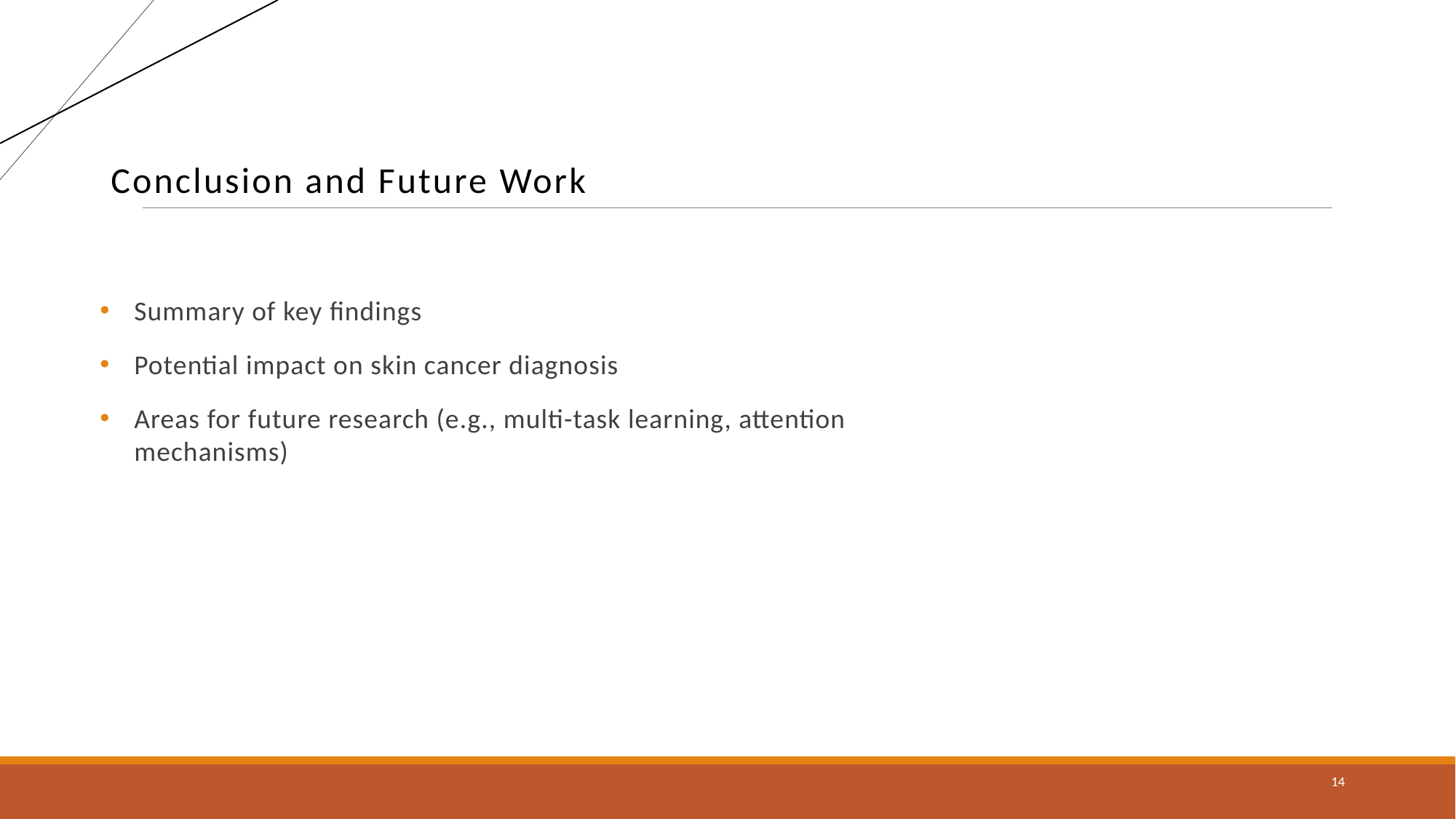

# Conclusion and Future Work
Summary of key findings
Potential impact on skin cancer diagnosis
Areas for future research (e.g., multi-task learning, attention mechanisms)
14